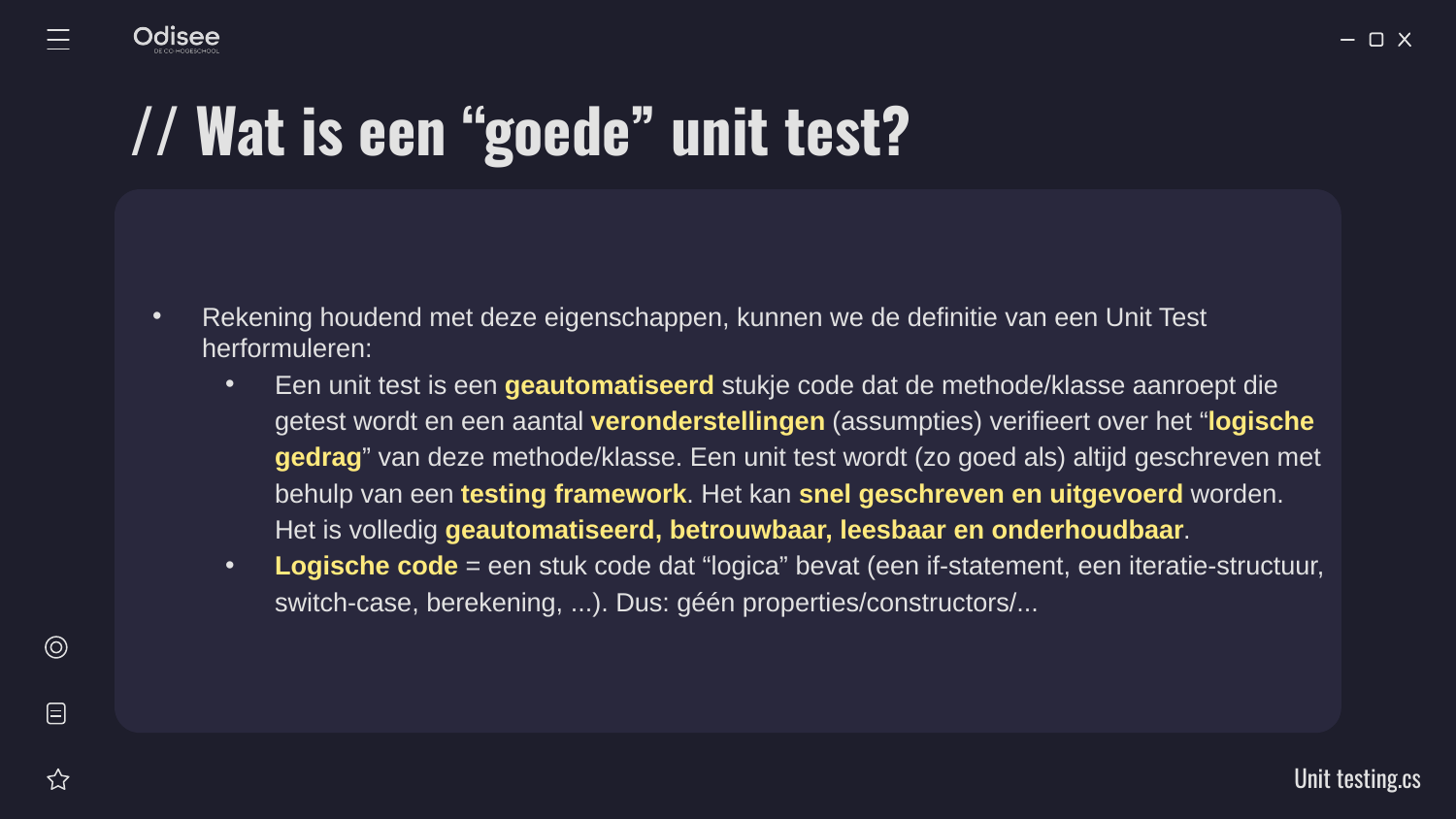

# // Wat is een “goede” unit test?
Rekening houdend met deze eigenschappen, kunnen we de definitie van een Unit Test herformuleren:
Een unit test is een geautomatiseerd stukje code dat de methode/klasse aanroept die getest wordt en een aantal veronderstellingen (assumpties) verifieert over het “logische gedrag” van deze methode/klasse. Een unit test wordt (zo goed als) altijd geschreven met behulp van een testing framework. Het kan snel geschreven en uitgevoerd worden. Het is volledig geautomatiseerd, betrouwbaar, leesbaar en onderhoudbaar.
Logische code = een stuk code dat “logica” bevat (een if-statement, een iteratie-structuur, switch-case, berekening, ...). Dus: géén properties/constructors/...
Unit testing.cs